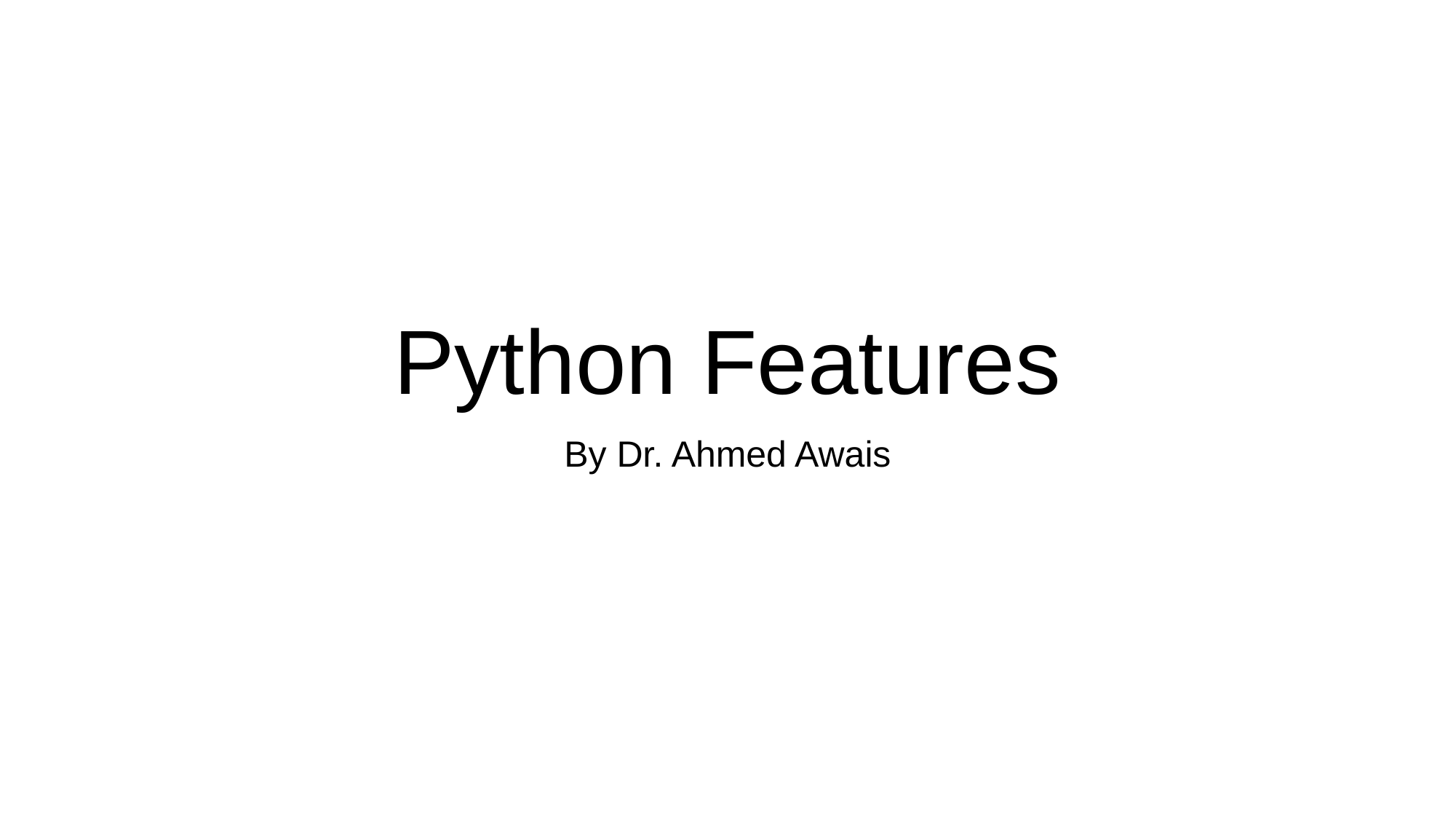

# Python Features
By Dr. Ahmed Awais